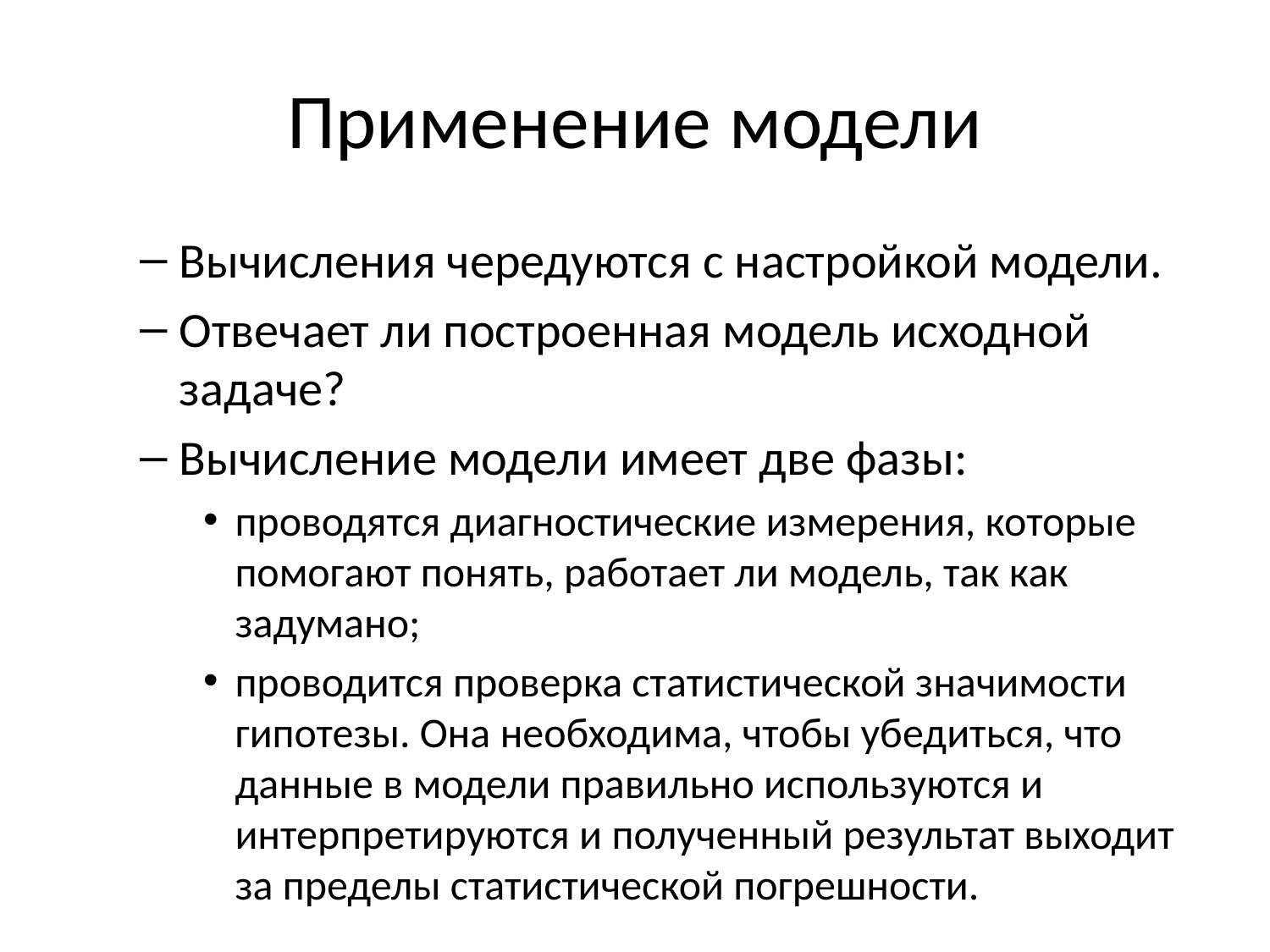

# Применение модели
Вычисления чередуются с настройкой модели.
Отвечает ли построенная модель исходной задаче?
Вычисление модели имеет две фазы:
проводятся диагностические измерения, которые помогают понять, работает ли модель, так как задумано;
проводится проверка статистической значимости гипотезы. Она необходима, чтобы убедиться, что данные в модели правильно используются и интерпретируются и полученный результат выходит за пределы статистической погрешности.